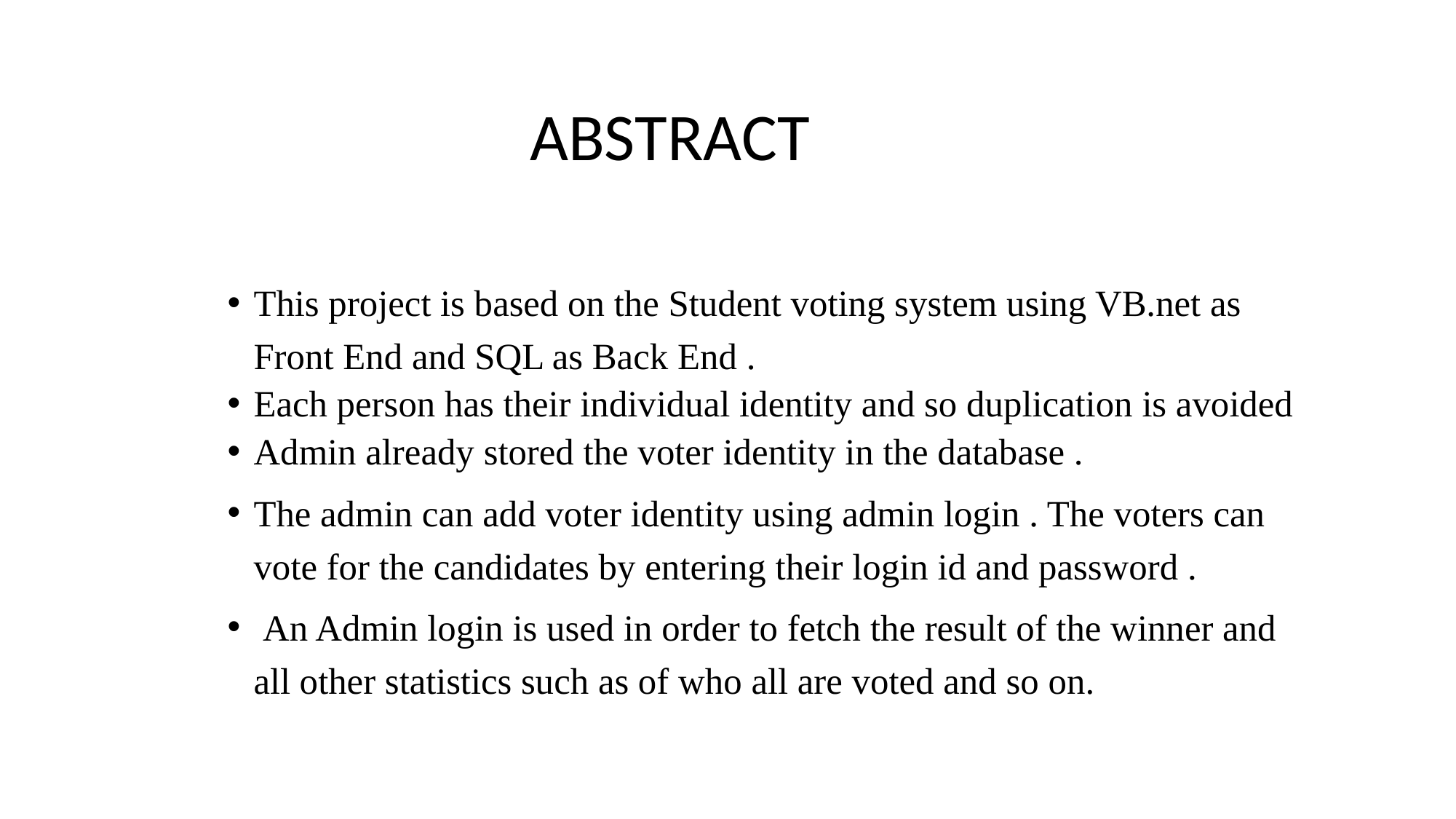

# ABSTRACT

This project is based on the Student voting system using VB.net as    Front End and SQL as Back End .
Each person has their individual identity and so duplication is avoided
Admin already stored the voter identity in the database .
The admin can add voter identity using admin login . The voters can vote for the candidates by entering their login id and password .
 An Admin login is used in order to fetch the result of the winner and all other statistics such as of who all are voted and so on.